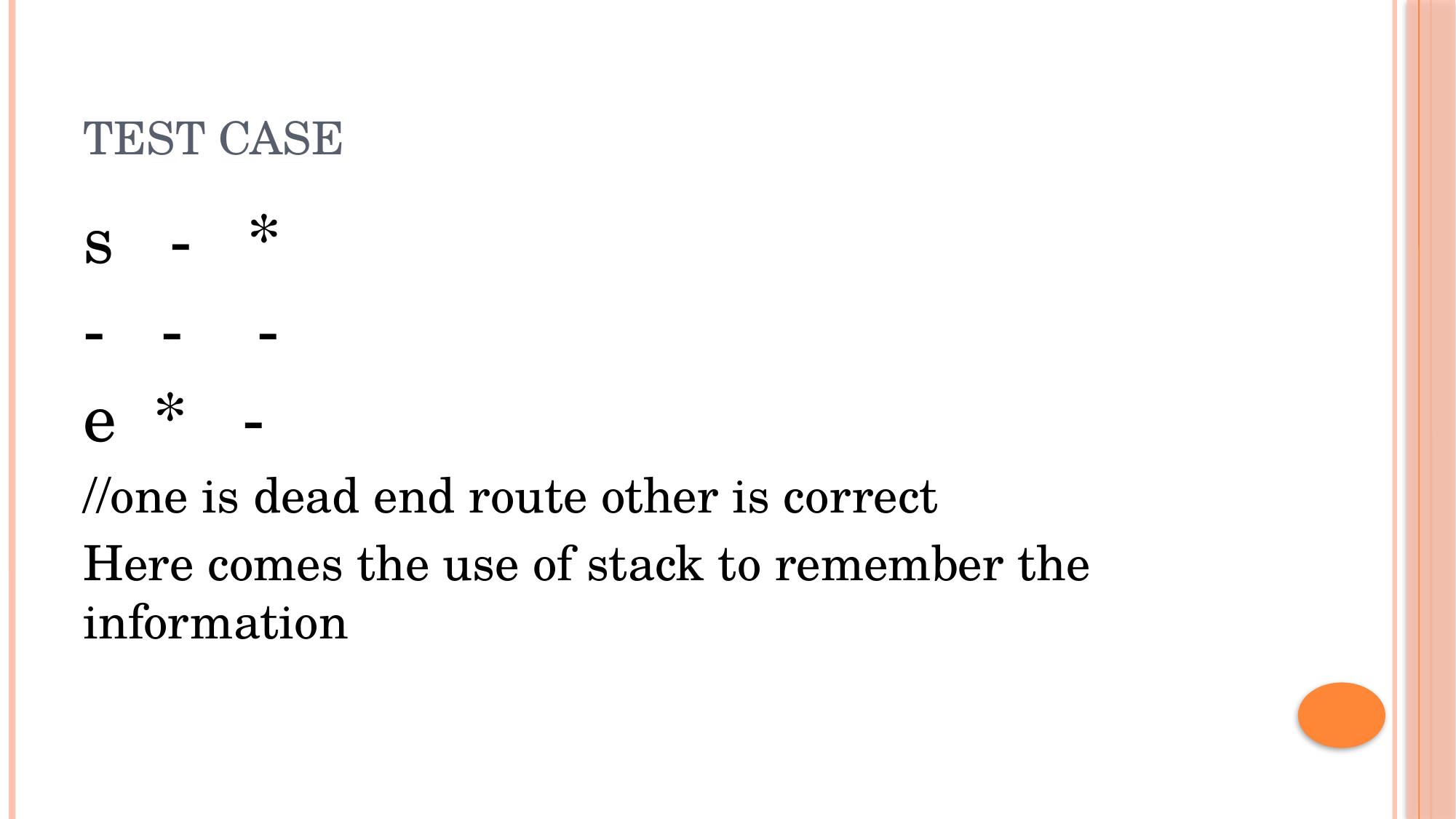

# Test case
s   -   *
-   -    -
e  *   -
//one is dead end route other is correct
Here comes the use of stack to remember the information